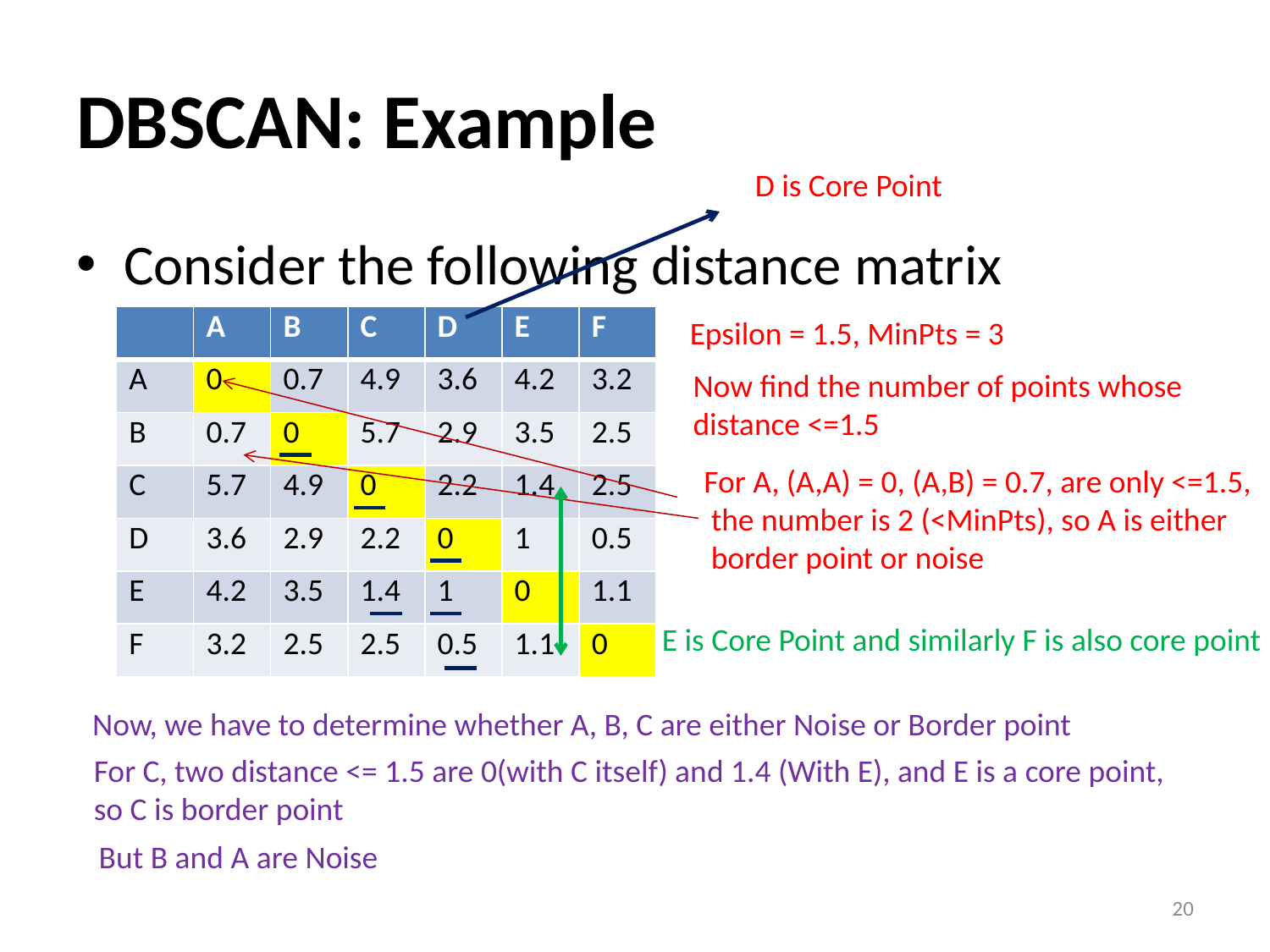

# DBSCAN: Example
D is Core Point
Consider the following distance matrix
Epsilon = 1.5, MinPts = 3
|  | A | B | C | D | E | F |
| --- | --- | --- | --- | --- | --- | --- |
| A | 0 | 0.7 | 4.9 | 3.6 | 4.2 | 3.2 |
| B | 0.7 | 0 | 5.7 | 2.9 | 3.5 | 2.5 |
| C | 5.7 | 4.9 | 0 | 2.2 | 1.4 | 2.5 |
| D | 3.6 | 2.9 | 2.2 | 0 | 1 | 0.5 |
| E | 4.2 | 3.5 | 1.4 | 1 | 0 | 1.1 |
| F | 3.2 | 2.5 | 2.5 | 0.5 | 1.1 | 0 |
Now find the number of points whose
distance <=1.5
For A, (A,A) = 0, (A,B) = 0.7, are only <=1.5,
 the number is 2 (<MinPts), so A is either
 border point or noise
E is Core Point and similarly F is also core point
Now, we have to determine whether A, B, C are either Noise or Border point
For C, two distance <= 1.5 are 0(with C itself) and 1.4 (With E), and E is a core point,
so C is border point
But B and A are Noise
20